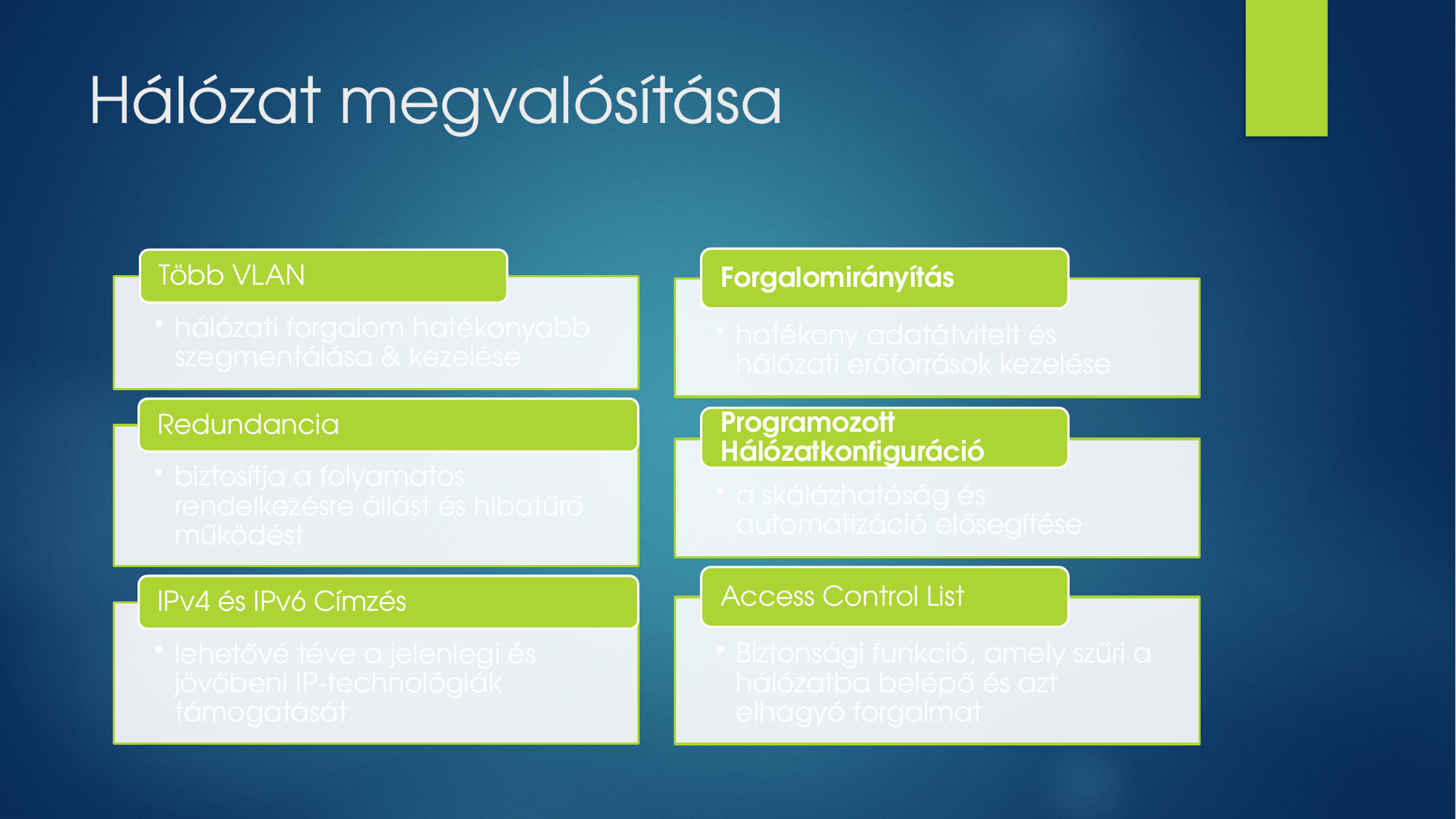

# Hálózat megvalósítása
hatékony adatátvitelt és hálózati erőforrások kezelése
Forgalomirányítás
a skálázhatóság és automatizáció elősegítése
Programozott Hálózatkonfiguráció
Biztonsági funkció, amely szűri a hálózatba belépő és azt elhagyó forgalmat
Access Control List
hálózati forgalom hatékonyabb szegmentálása & kezelése
Több VLAN
biztosítja a folyamatos rendelkezésre állást és hibatűrő működést
Redundancia
lehetővé téve a jelenlegi és jövőbeni IP-technológiák támogatását.
IPv4 és IPv6 Címzés